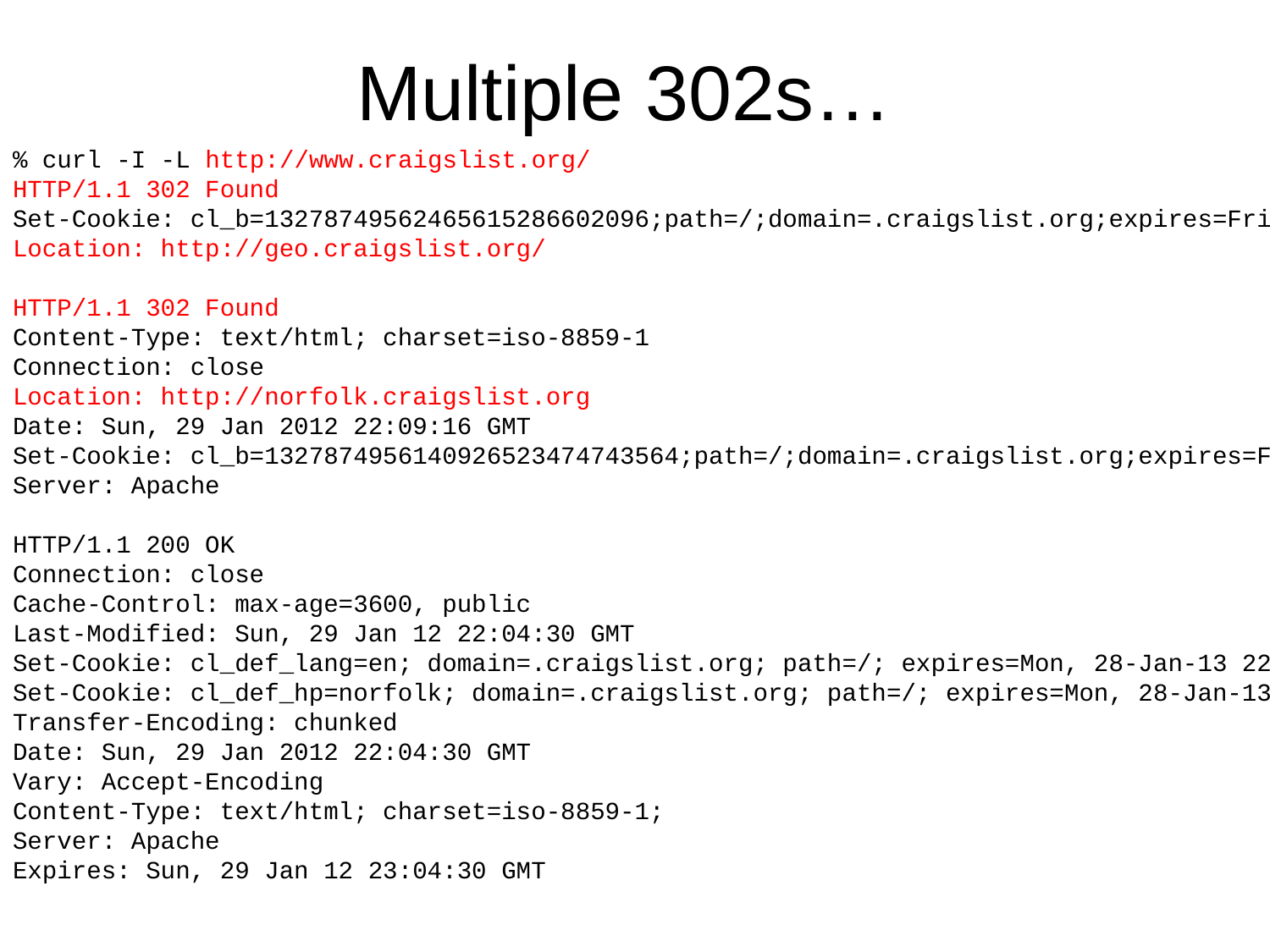

# Multiple 302s…
% curl -I -L http://www.craigslist.org/
HTTP/1.1 302 Found
Set-Cookie: cl_b=13278749562465615286602096;path=/;domain=.craigslist.org;expires=Fri, 01-Jan-2038 00:00:00 GMT
Location: http://geo.craigslist.org/

HTTP/1.1 302 Found
Content-Type: text/html; charset=iso-8859-1
Connection: close
Location: http://norfolk.craigslist.org
Date: Sun, 29 Jan 2012 22:09:16 GMT
Set-Cookie: cl_b=1327874956140926523474743564;path=/;domain=.craigslist.org;expires=Fri, 01-Jan-2038 00:00:00 GMT
Server: Apache

HTTP/1.1 200 OK
Connection: close
Cache-Control: max-age=3600, public
Last-Modified: Sun, 29 Jan 12 22:04:30 GMT
Set-Cookie: cl_def_lang=en; domain=.craigslist.org; path=/; expires=Mon, 28-Jan-13 22:04:30 GMT
Set-Cookie: cl_def_hp=norfolk; domain=.craigslist.org; path=/; expires=Mon, 28-Jan-13 22:04:30 GMT
Transfer-Encoding: chunked
Date: Sun, 29 Jan 2012 22:04:30 GMT
Vary: Accept-Encoding
Content-Type: text/html; charset=iso-8859-1;
Server: Apache
Expires: Sun, 29 Jan 12 23:04:30 GMT